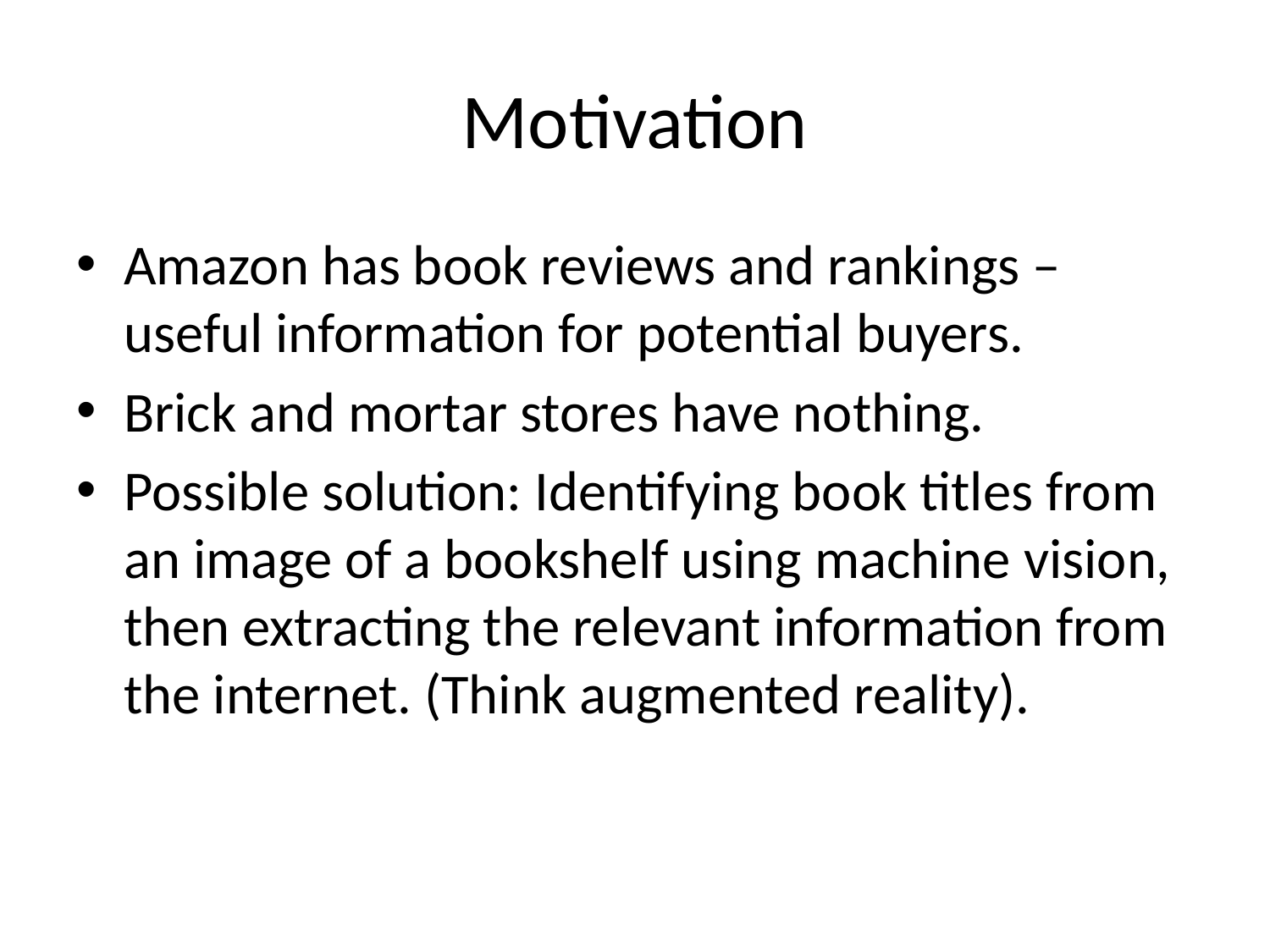

# Motivation
Amazon has book reviews and rankings – useful information for potential buyers.
Brick and mortar stores have nothing.
Possible solution: Identifying book titles from an image of a bookshelf using machine vision, then extracting the relevant information from the internet. (Think augmented reality).